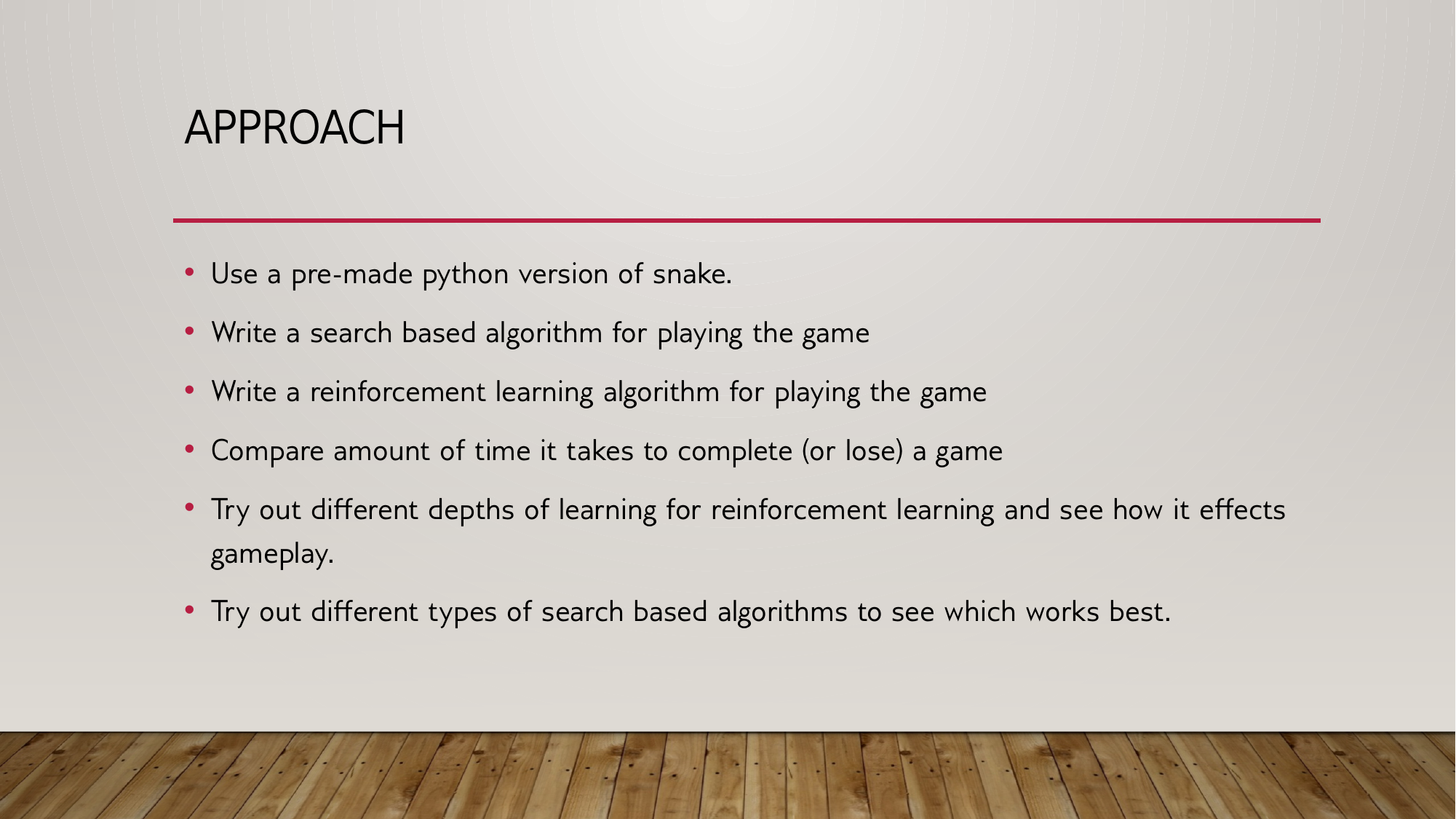

# Approach
Use a pre-made python version of snake.
Write a search based algorithm for playing the game
Write a reinforcement learning algorithm for playing the game
Compare amount of time it takes to complete (or lose) a game
Try out different depths of learning for reinforcement learning and see how it effects gameplay.
Try out different types of search based algorithms to see which works best.